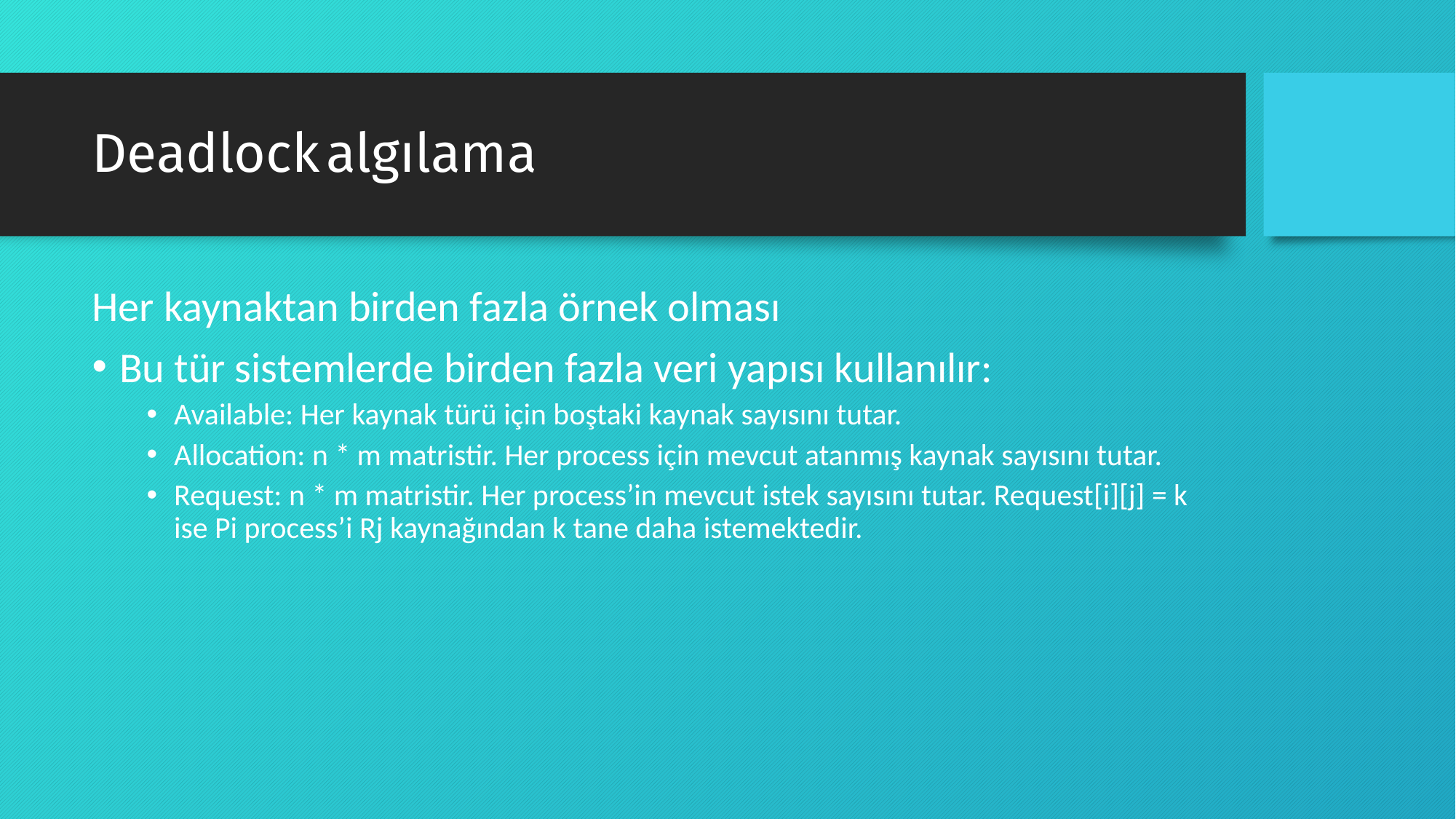

# Deadlock algılama
Her kaynaktan birden fazla örnek olması
Bu tür sistemlerde birden fazla veri yapısı kullanılır:
Available: Her kaynak türü için boştaki kaynak sayısını tutar.
Allocation: n * m matristir. Her process için mevcut atanmış kaynak sayısını tutar.
Request: n * m matristir. Her process’in mevcut istek sayısını tutar. Request[i][j] = k ise Pi process’i Rj kaynağından k tane daha istemektedir.